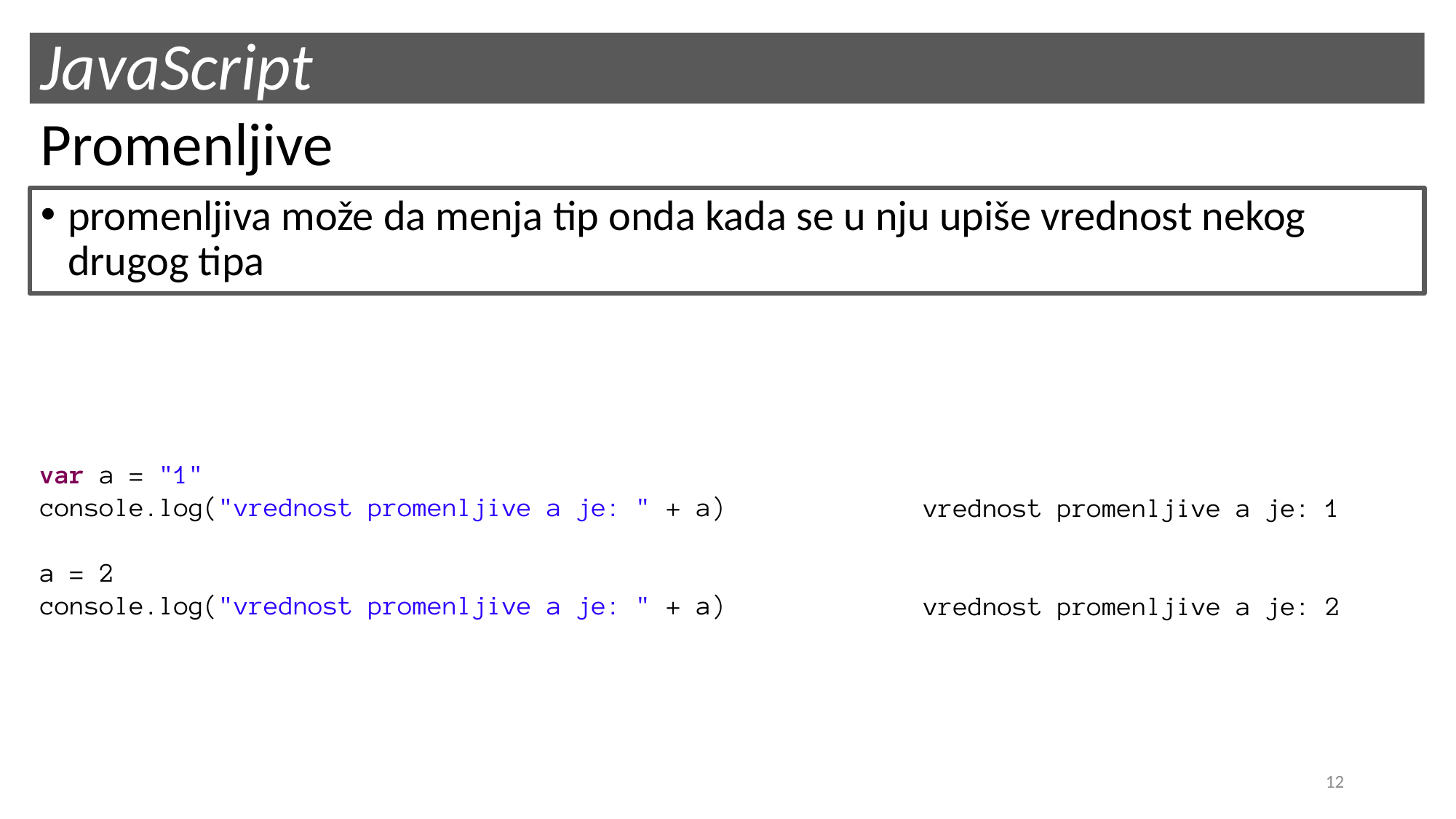

# JavaScript
Promenljive
promenljiva može da menja tip onda kada se u nju upiše vrednost nekog drugog tipa
var a = "1"
console.log("vrednost promenljive a je: " + a)

a = 2
console.log("vrednost promenljive a je: " + a)
vrednost promenljive a je: 1

vrednost promenljive a je: 2
12